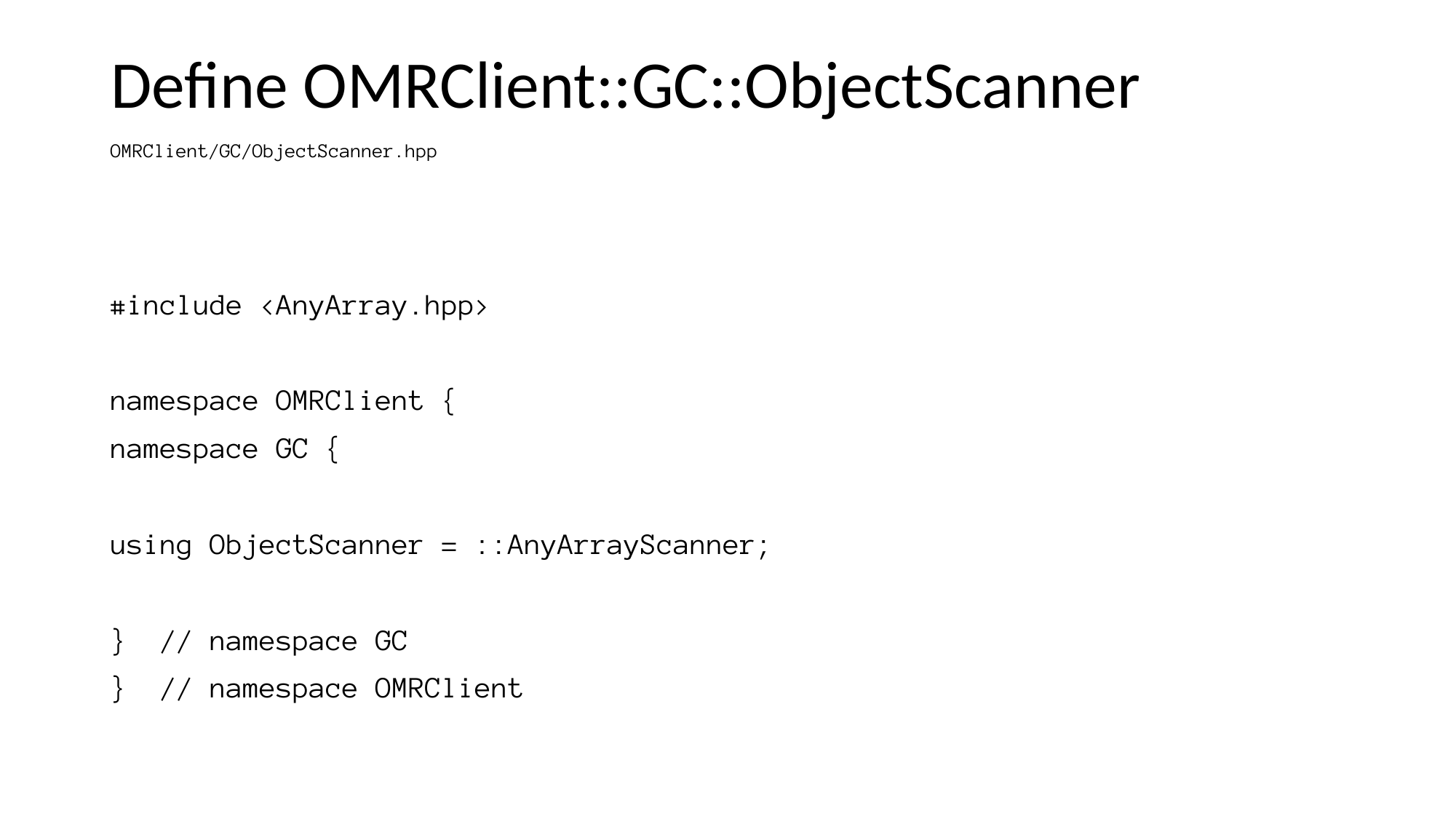

# Define OMRClient::GC::ObjectScanner
OMRClient/GC/ObjectScanner.hpp
#include <AnyArray.hpp>

namespace OMRClient {
namespace GC {

using ObjectScanner = ::AnyArrayScanner;

}  // namespace GC
}  // namespace OMRClient